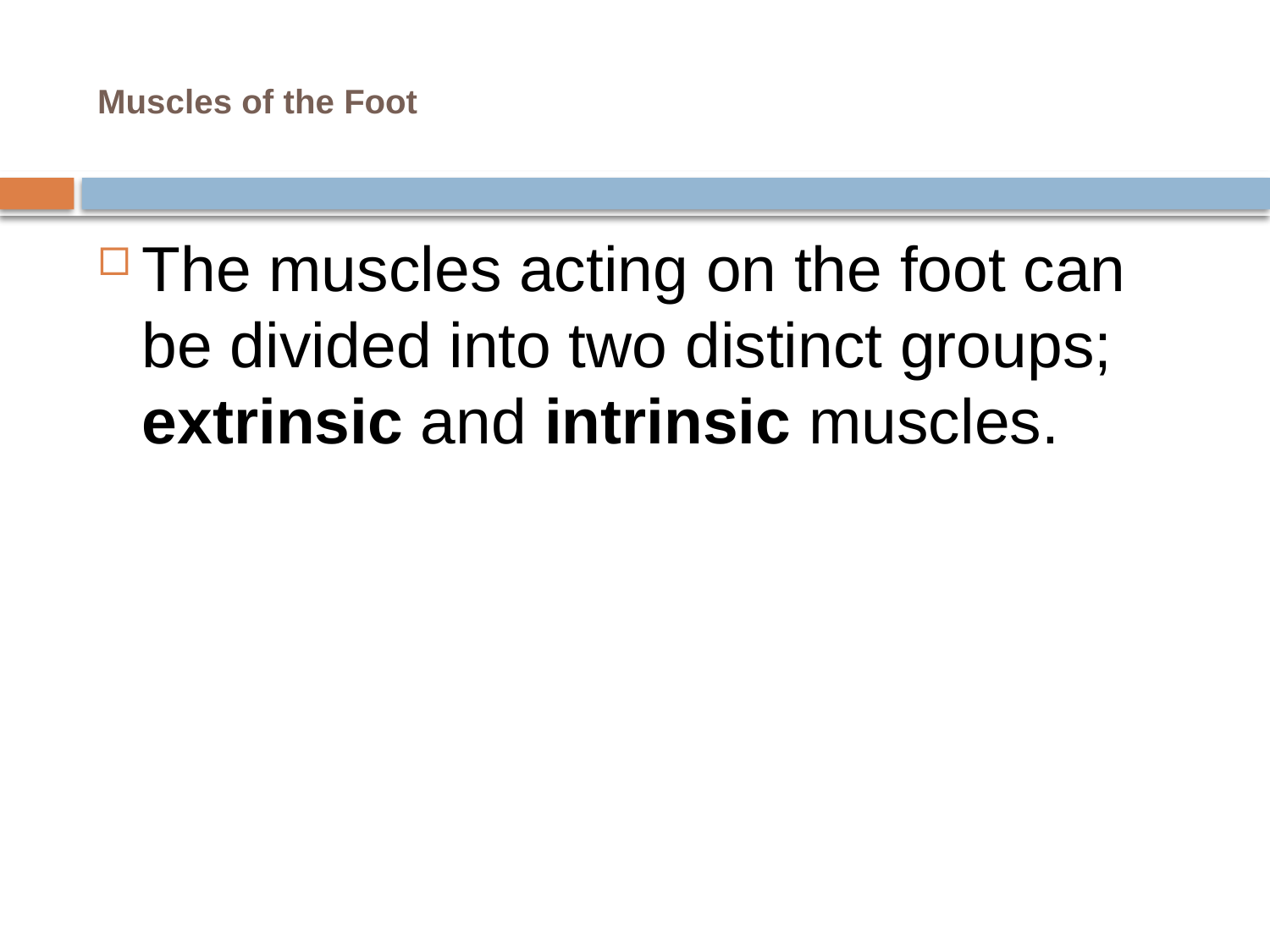

# Muscles of the Foot
The muscles acting on the foot can be divided into two distinct groups; extrinsic and intrinsic muscles.